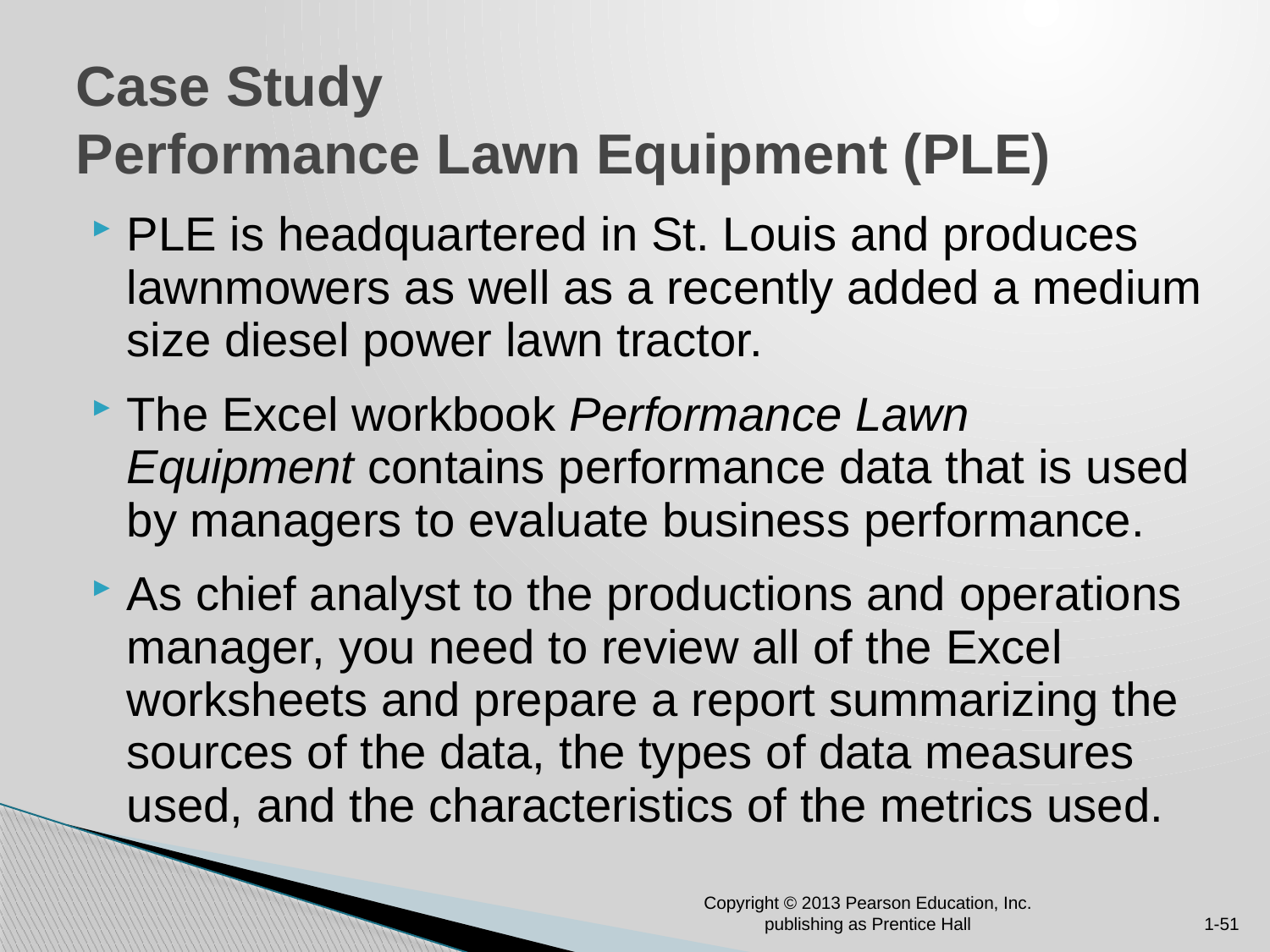

# Case Study Performance Lawn Equipment (PLE)
PLE is headquartered in St. Louis and produces lawnmowers as well as a recently added a medium size diesel power lawn tractor.
The Excel workbook Performance Lawn Equipment contains performance data that is used by managers to evaluate business performance.
As chief analyst to the productions and operations manager, you need to review all of the Excel worksheets and prepare a report summarizing the sources of the data, the types of data measures used, and the characteristics of the metrics used.
Copyright © 2013 Pearson Education, Inc. publishing as Prentice Hall
1-51